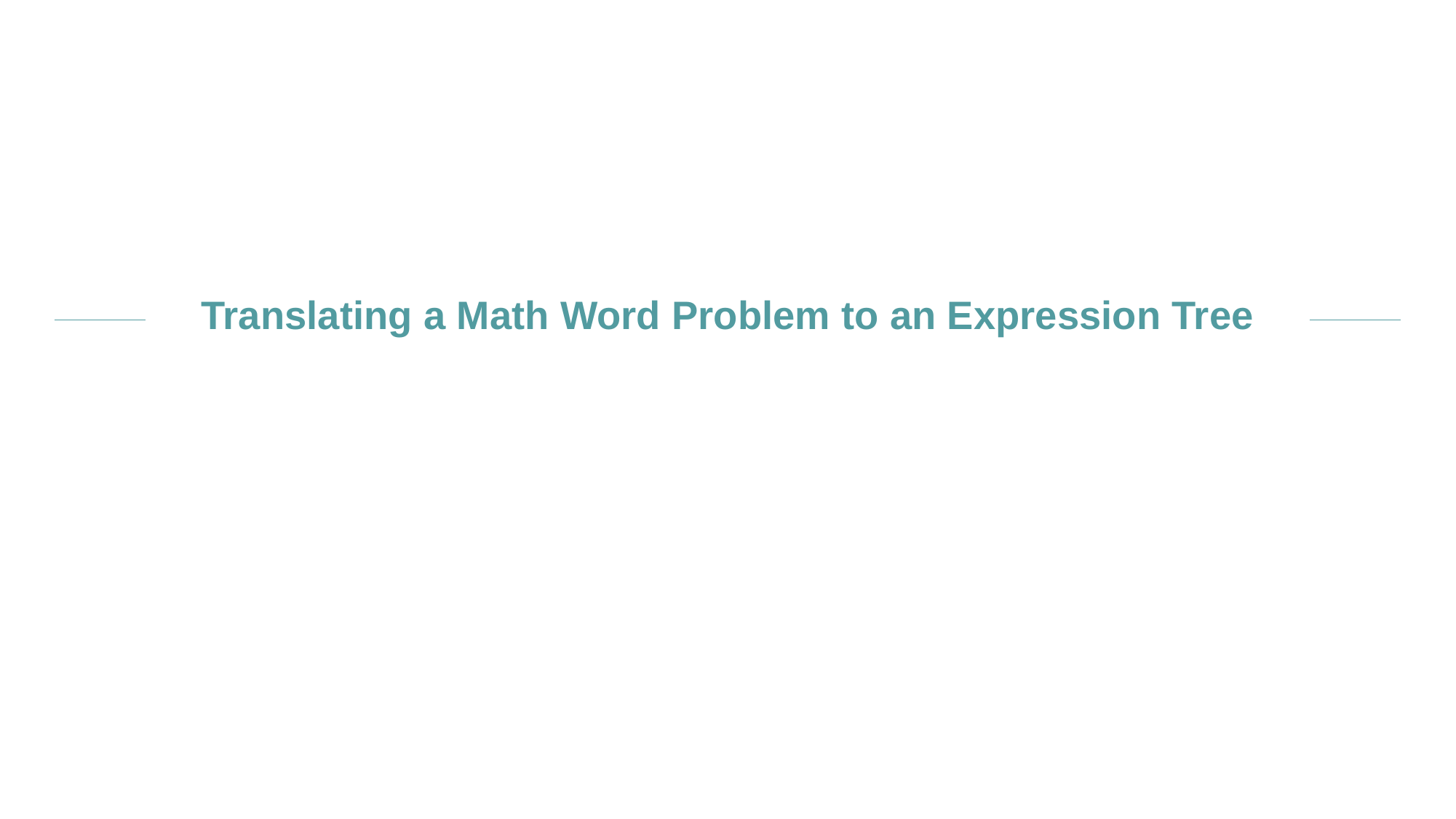

# Translating a Math Word Problem to an Expression Tree